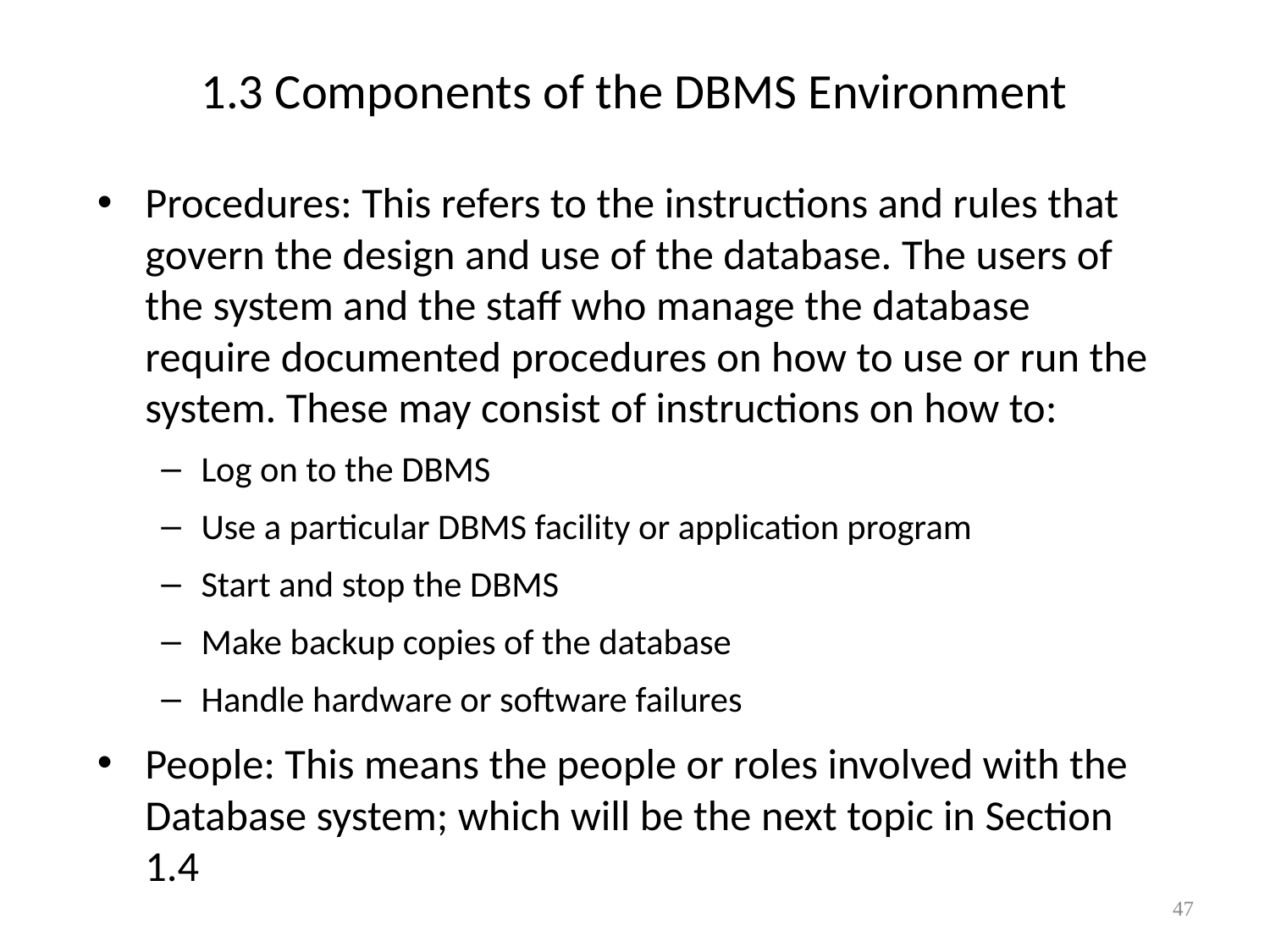

# 1.3 Components of the DBMS Environment
Procedures: This refers to the instructions and rules that govern the design and use of the database. The users of the system and the staff who manage the database require documented procedures on how to use or run the system. These may consist of instructions on how to:
Log on to the DBMS
Use a particular DBMS facility or application program
Start and stop the DBMS
Make backup copies of the database
Handle hardware or software failures
People: This means the people or roles involved with the Database system; which will be the next topic in Section 1.4

47